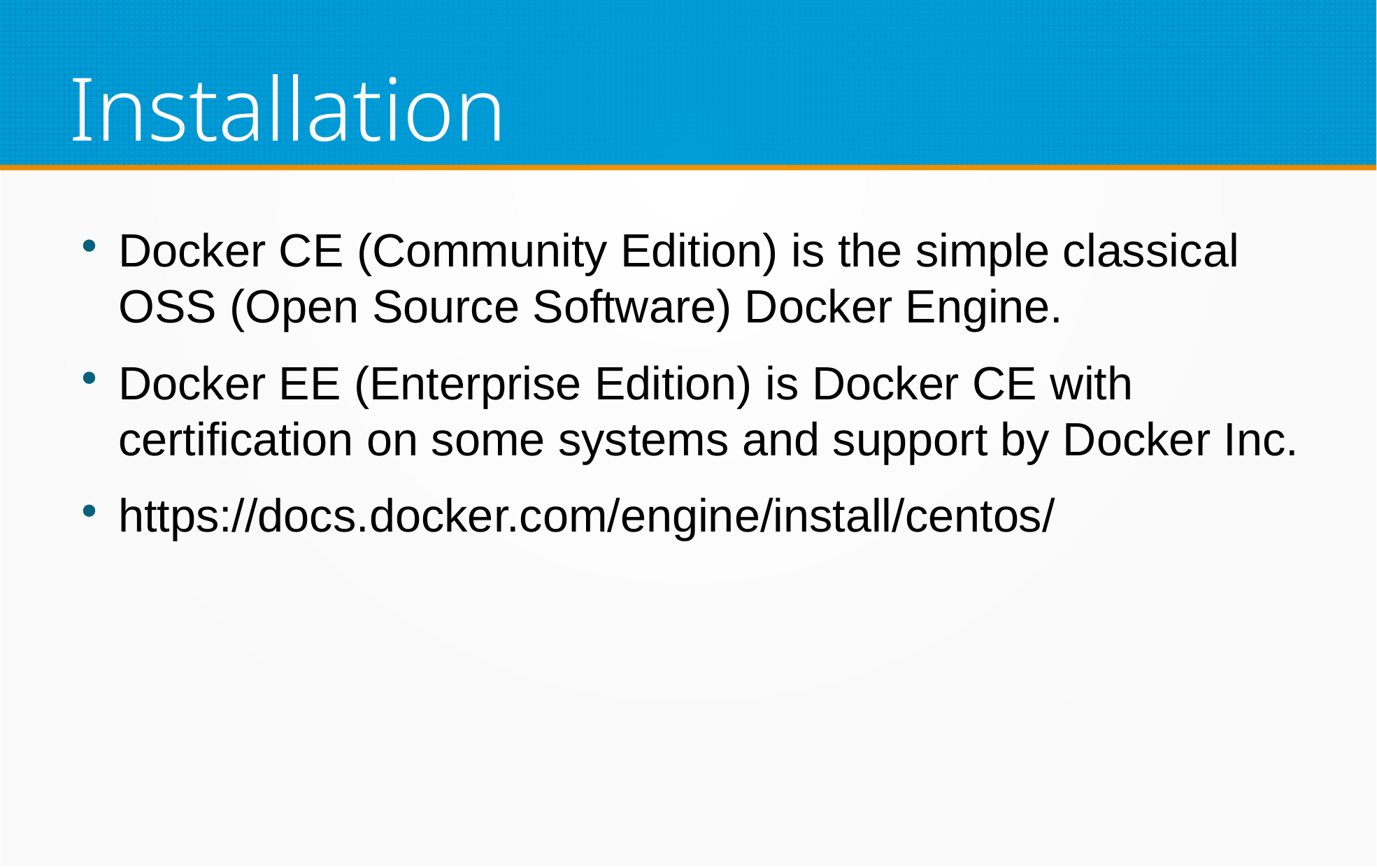

Installation
Docker CE (Community Edition) is the simple classical OSS (Open Source Software) Docker Engine.
Docker EE (Enterprise Edition) is Docker CE with certification on some systems and support by Docker Inc.
https://docs.docker.com/engine/install/centos/